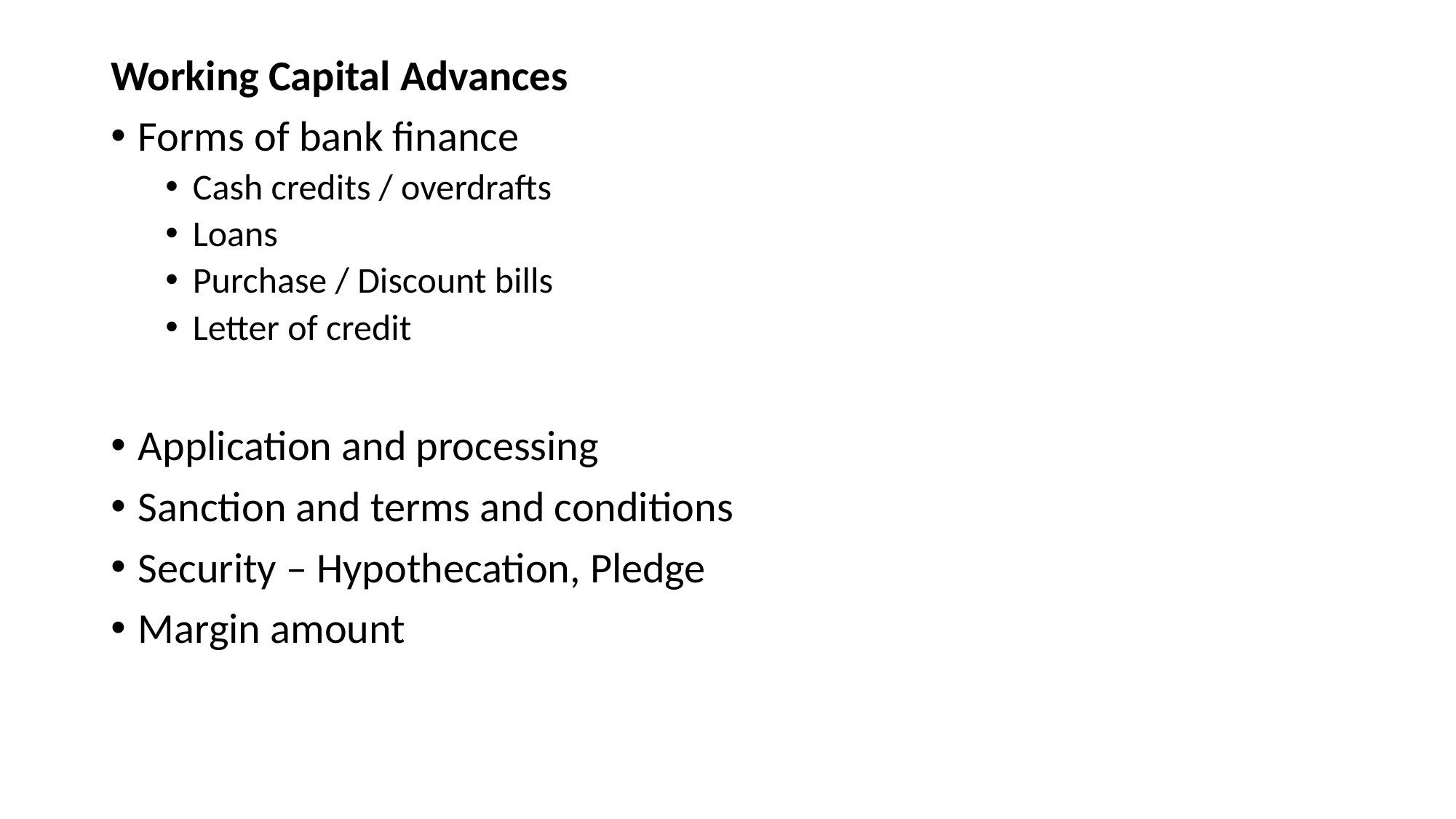

Working Capital Advances
Forms of bank finance
Cash credits / overdrafts
Loans
Purchase / Discount bills
Letter of credit

Application and processing
Sanction and terms and conditions
Security – Hypothecation, Pledge
Margin amount